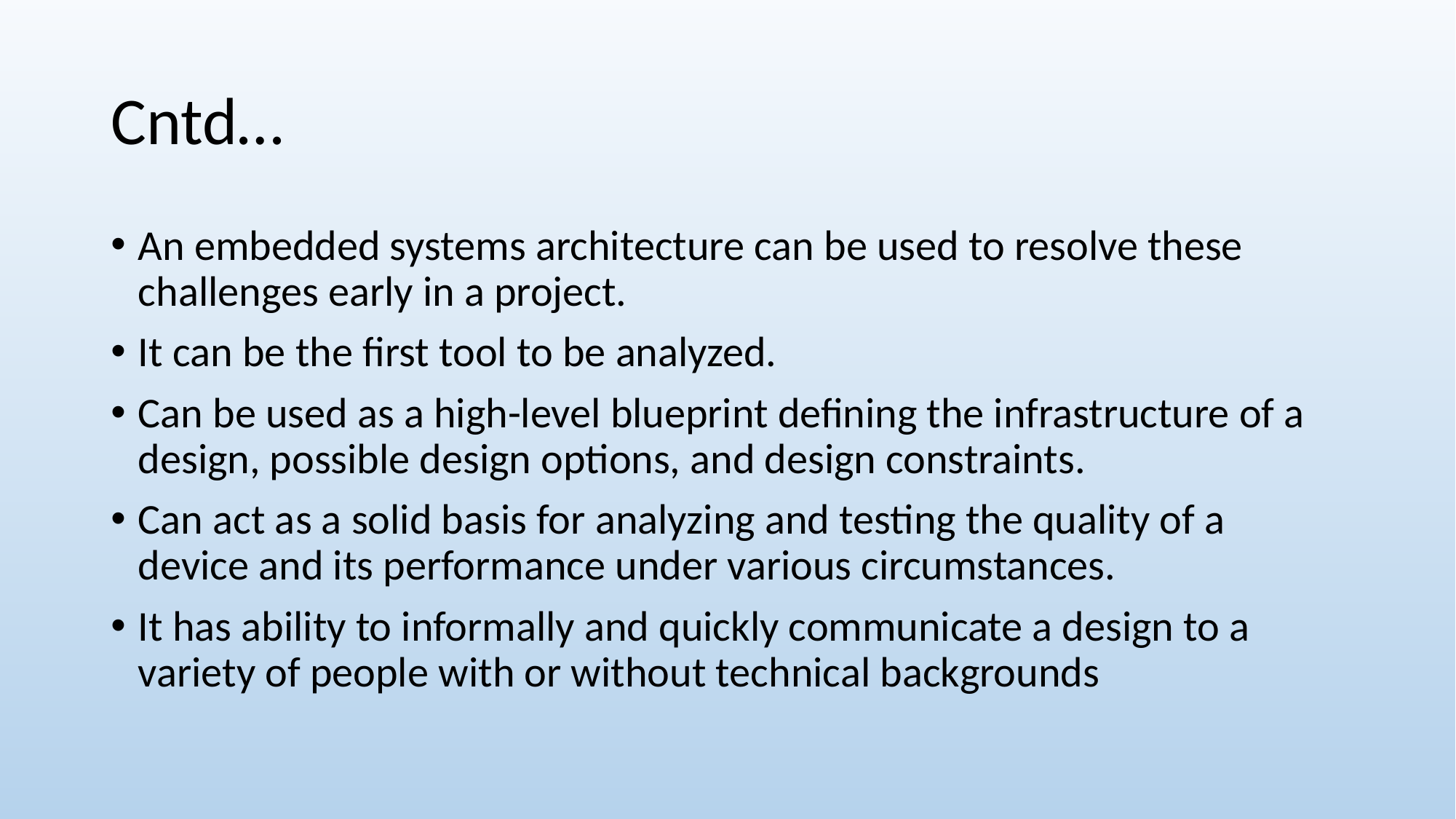

# Cntd…
An embedded systems architecture can be used to resolve these challenges early in a project.
It can be the first tool to be analyzed.
Can be used as a high-level blueprint defining the infrastructure of a design, possible design options, and design constraints.
Can act as a solid basis for analyzing and testing the quality of a device and its performance under various circumstances.
It has ability to informally and quickly communicate a design to a variety of people with or without technical backgrounds